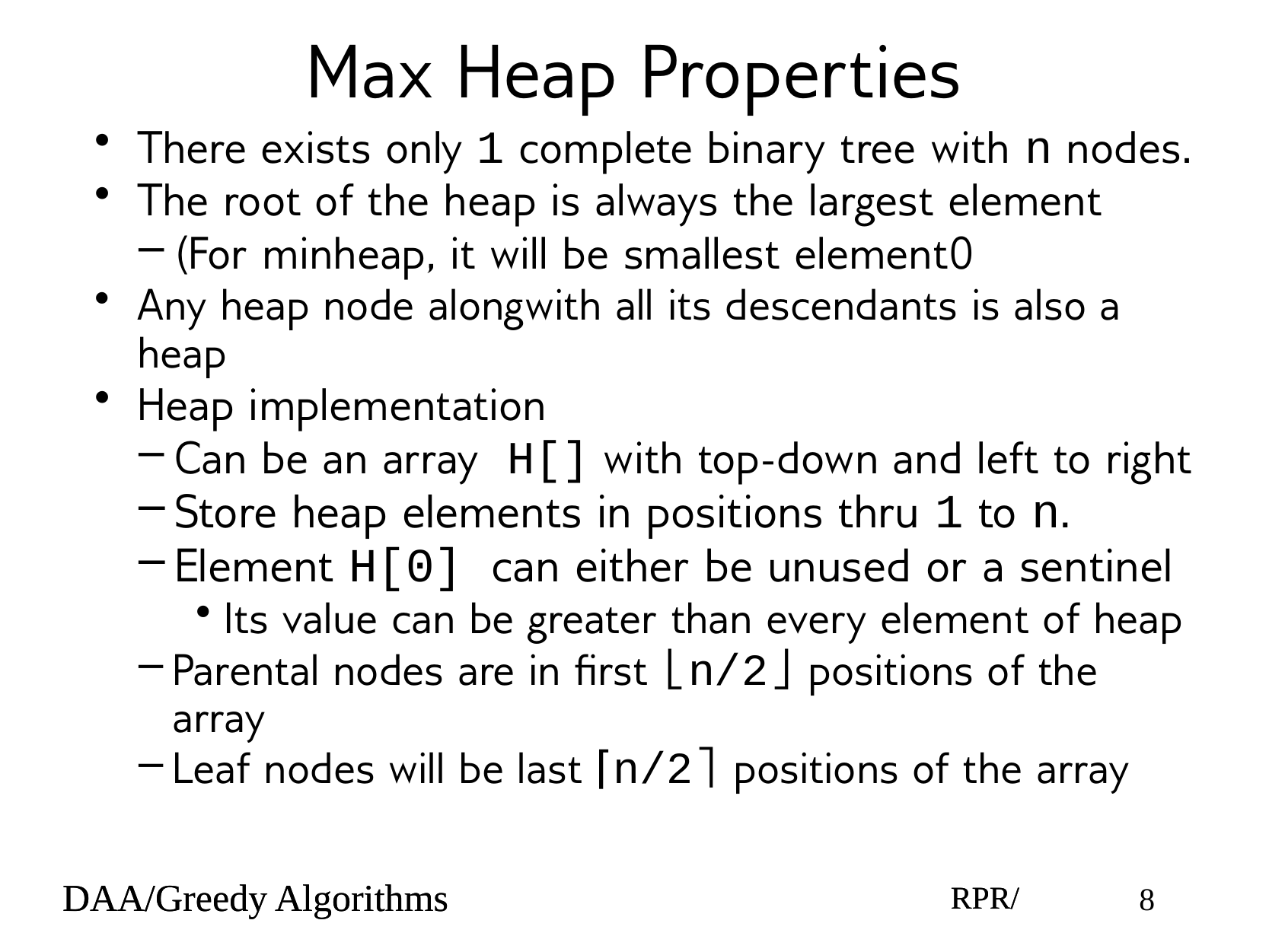

# Max Heap Properties
There exists only 1 complete binary tree with n nodes.
The root of the heap is always the largest element
(For minheap, it will be smallest element0
Any heap node alongwith all its descendants is also a heap
Heap implementation
Can be an array H[] with top-down and left to right
Store heap elements in positions thru 1 to n.
Element H[0] can either be unused or a sentinel
Its value can be greater than every element of heap
Parental nodes are in first ⌊n/2⌋ positions of the array
Leaf nodes will be last ⌈n/2⌉ positions of the array
DAA/Greedy Algorithms
RPR/
8